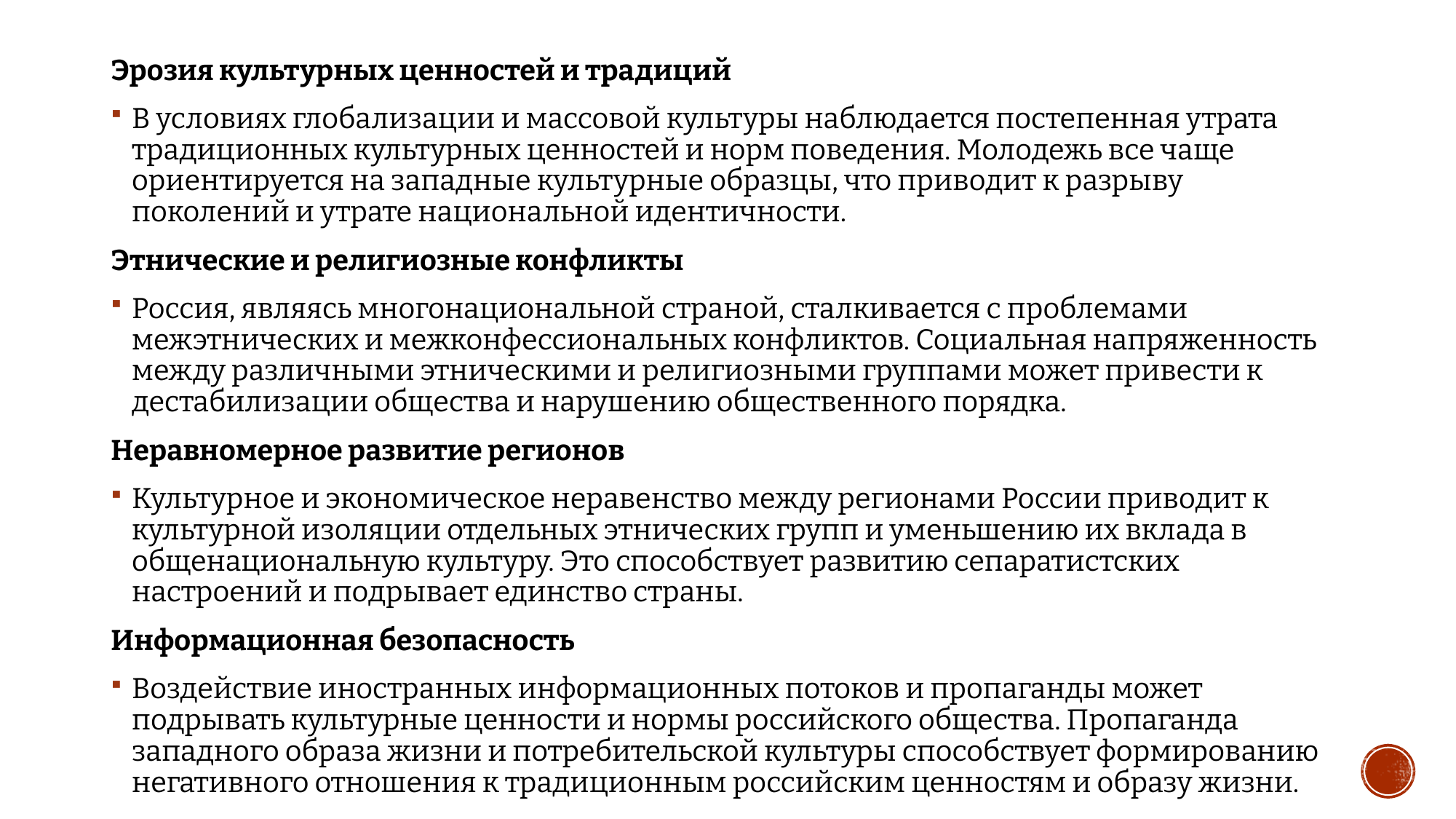

Эрозия культурных ценностей и традиций
В условиях глобализации и массовой культуры наблюдается постепенная утрата традиционных культурных ценностей и норм поведения. Молодежь все чаще ориентируется на западные культурные образцы, что приводит к разрыву поколений и утрате национальной идентичности.
Этнические и религиозные конфликты
Россия, являясь многонациональной страной, сталкивается с проблемами межэтнических и межконфессиональных конфликтов. Социальная напряженность между различными этническими и религиозными группами может привести к дестабилизации общества и нарушению общественного порядка.
Неравномерное развитие регионов
Культурное и экономическое неравенство между регионами России приводит к культурной изоляции отдельных этнических групп и уменьшению их вклада в общенациональную культуру. Это способствует развитию сепаратистских настроений и подрывает единство страны.
Информационная безопасность
Воздействие иностранных информационных потоков и пропаганды может подрывать культурные ценности и нормы российского общества. Пропаганда западного образа жизни и потребительской культуры способствует формированию негативного отношения к традиционным российским ценностям и образу жизни.